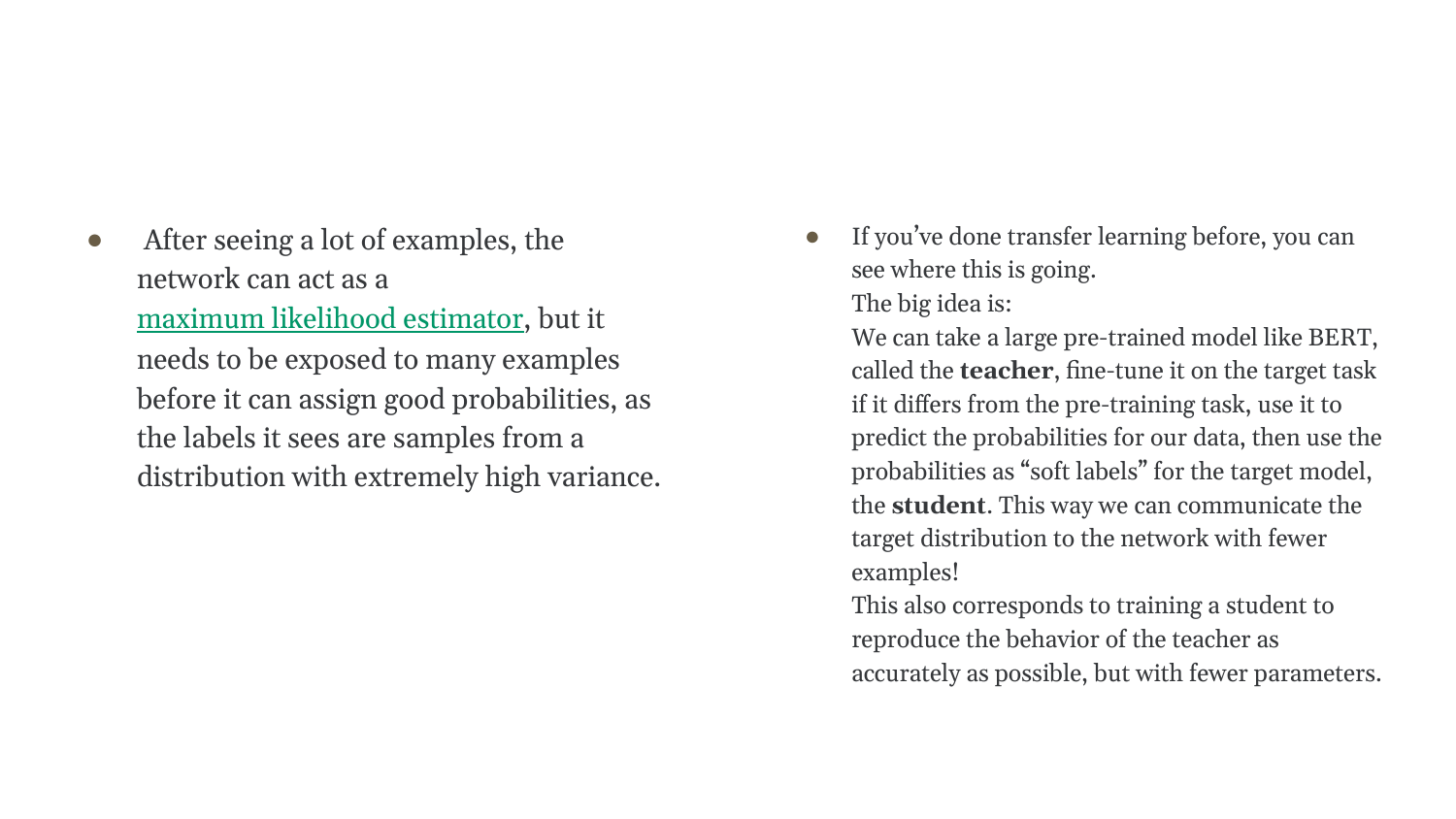

#
 After seeing a lot of examples, the network can act as a maximum likelihood estimator, but it needs to be exposed to many examples before it can assign good probabilities, as the labels it sees are samples from a distribution with extremely high variance.
If you’ve done transfer learning before, you can see where this is going.
The big idea is:
We can take a large pre-trained model like BERT, called the teacher, fine-tune it on the target task if it differs from the pre-training task, use it to predict the probabilities for our data, then use the probabilities as “soft labels” for the target model, the student. This way we can communicate the target distribution to the network with fewer examples!
This also corresponds to training a student to reproduce the behavior of the teacher as accurately as possible, but with fewer parameters.